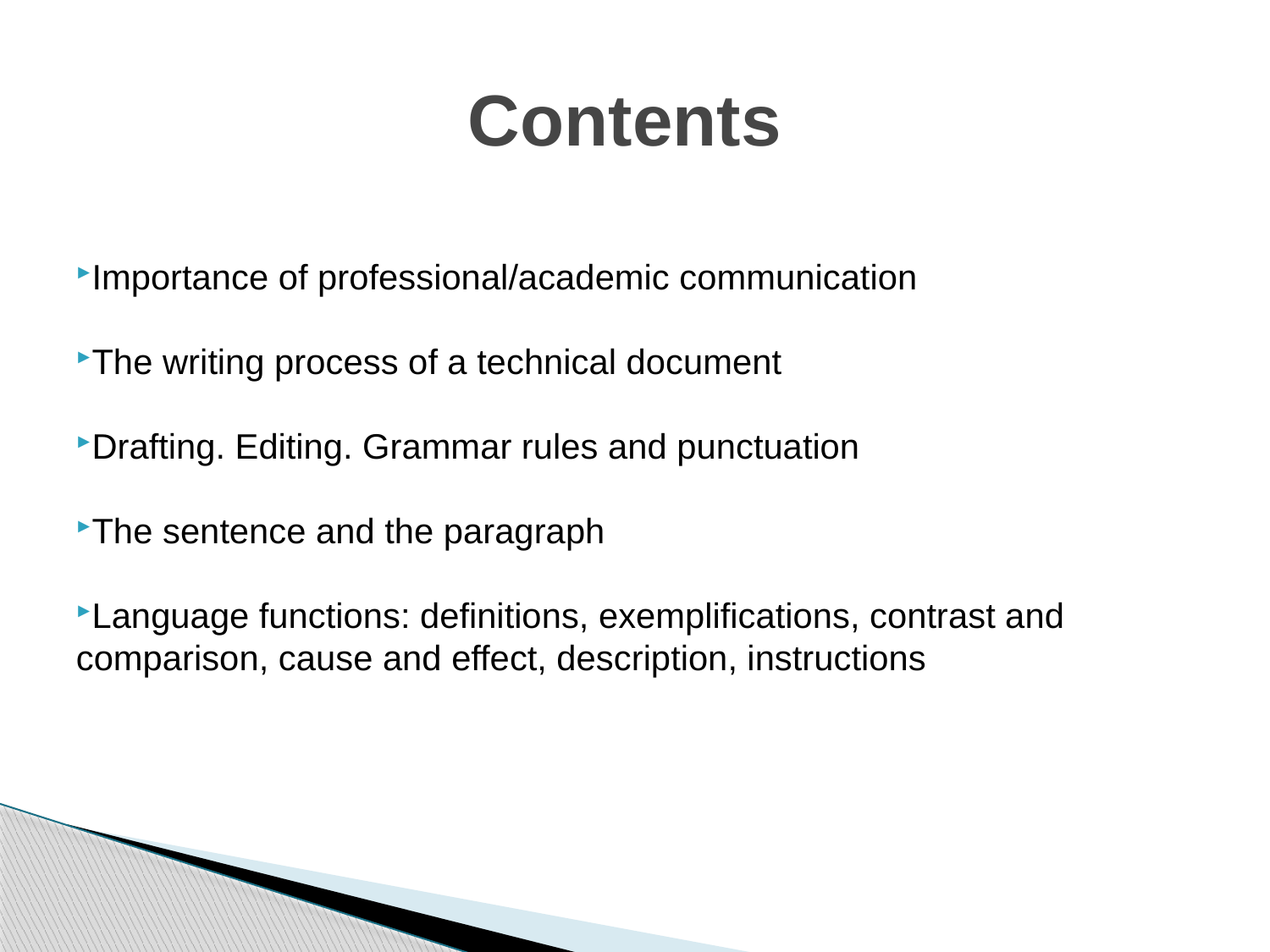

# Contents

Importance of professional/academic communication

The writing process of a technical document

Drafting. Editing. Grammar rules and punctuation

The sentence and the paragraph

Language functions: definitions, exemplifications, contrast and comparison, cause and effect, description, instructions